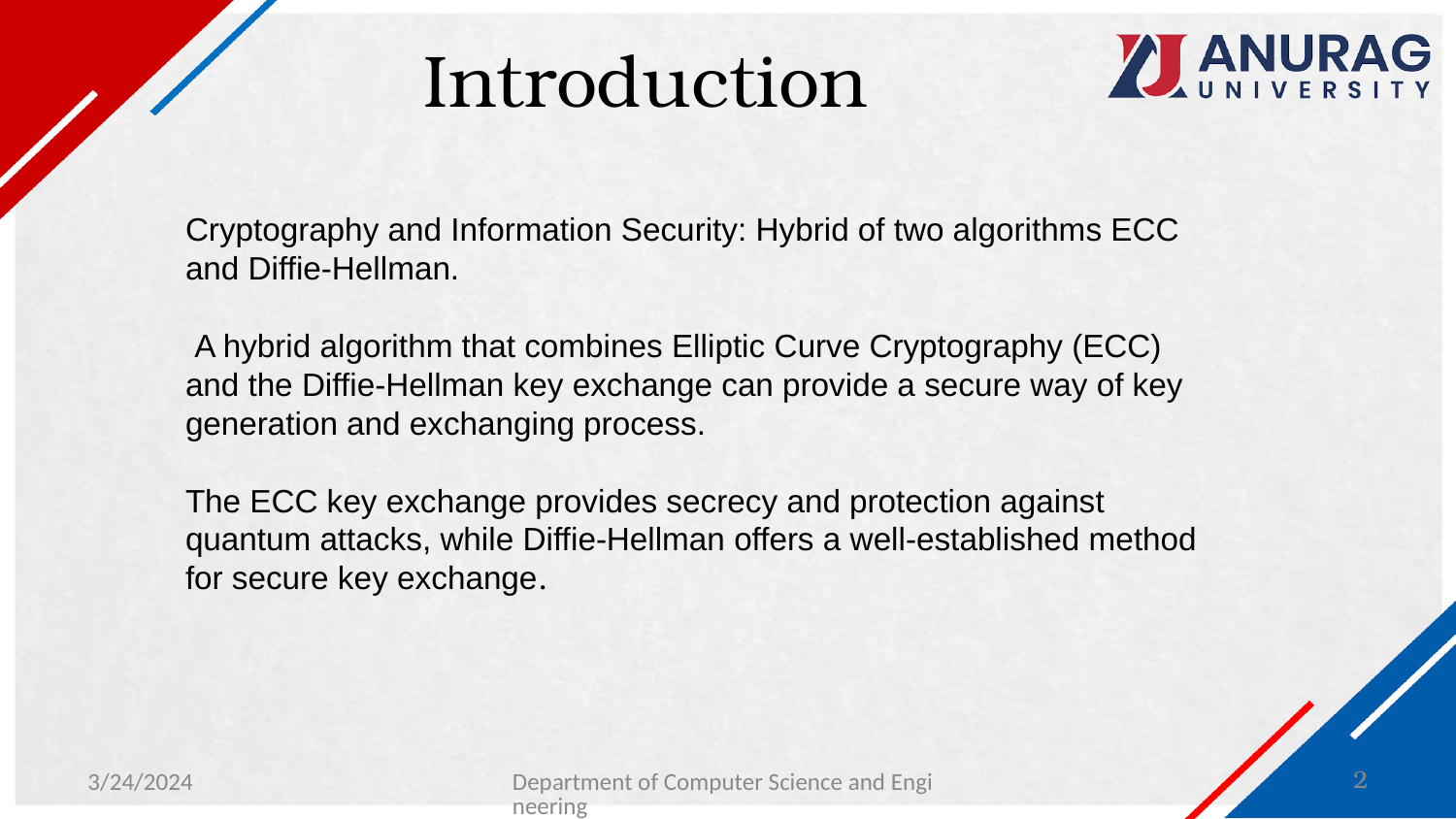

# Introduction
Cryptography and Information Security: Hybrid of two algorithms ECC and Diffie-Hellman.

 A hybrid algorithm that combines Elliptic Curve Cryptography (ECC) and the Diffie-Hellman key exchange can provide a secure way of key generation and exchanging process.

The ECC key exchange provides secrecy and protection against quantum attacks, while Diffie-Hellman offers a well-established method for secure key exchange.

3/24/2024
Department of Computer Science and Engineering
2